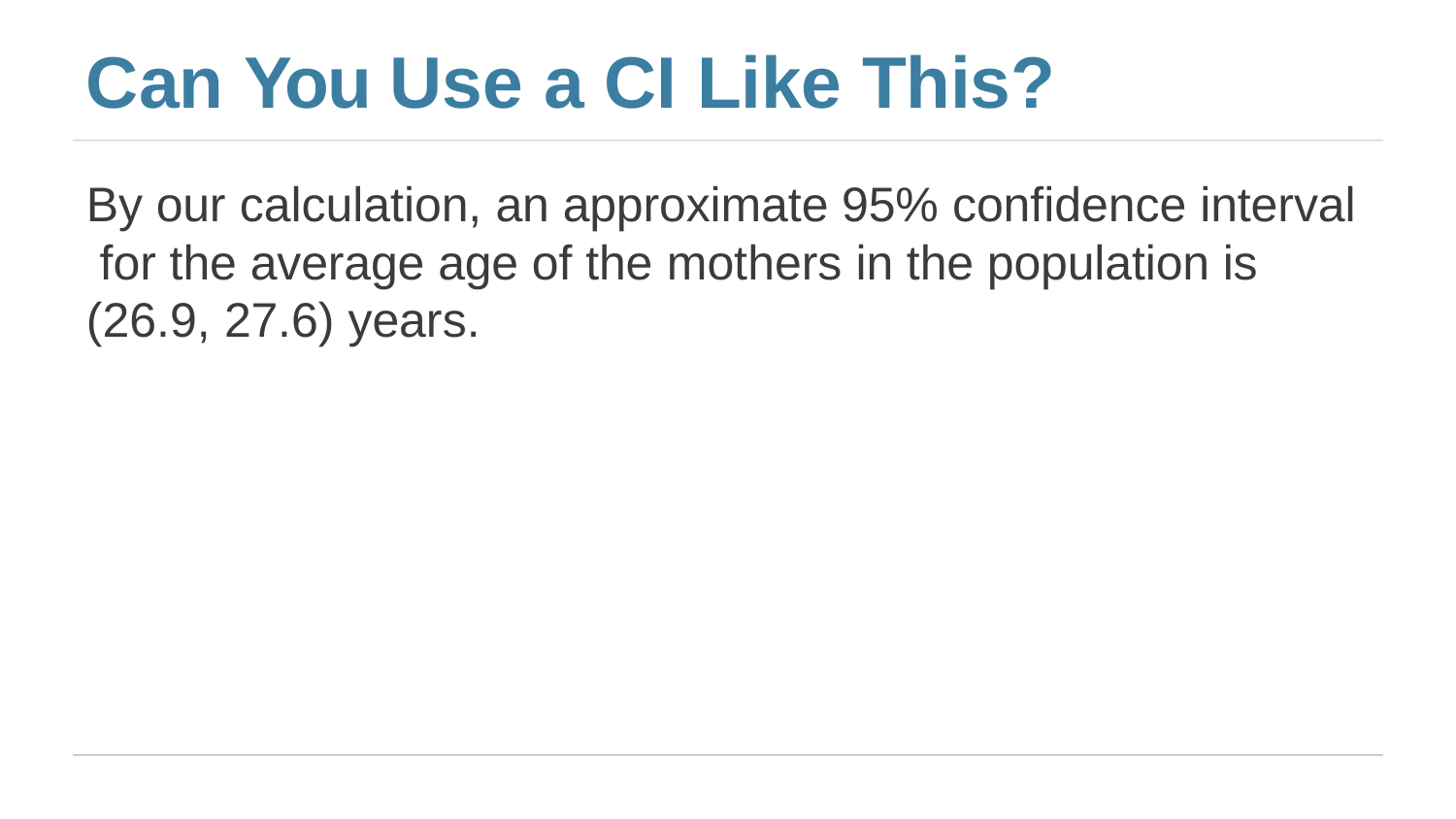

# Can You Use a CI Like This?
By our calculation, an approximate 95% confidence interval  for the average age of the mothers in the population is  (26.9, 27.6) years.